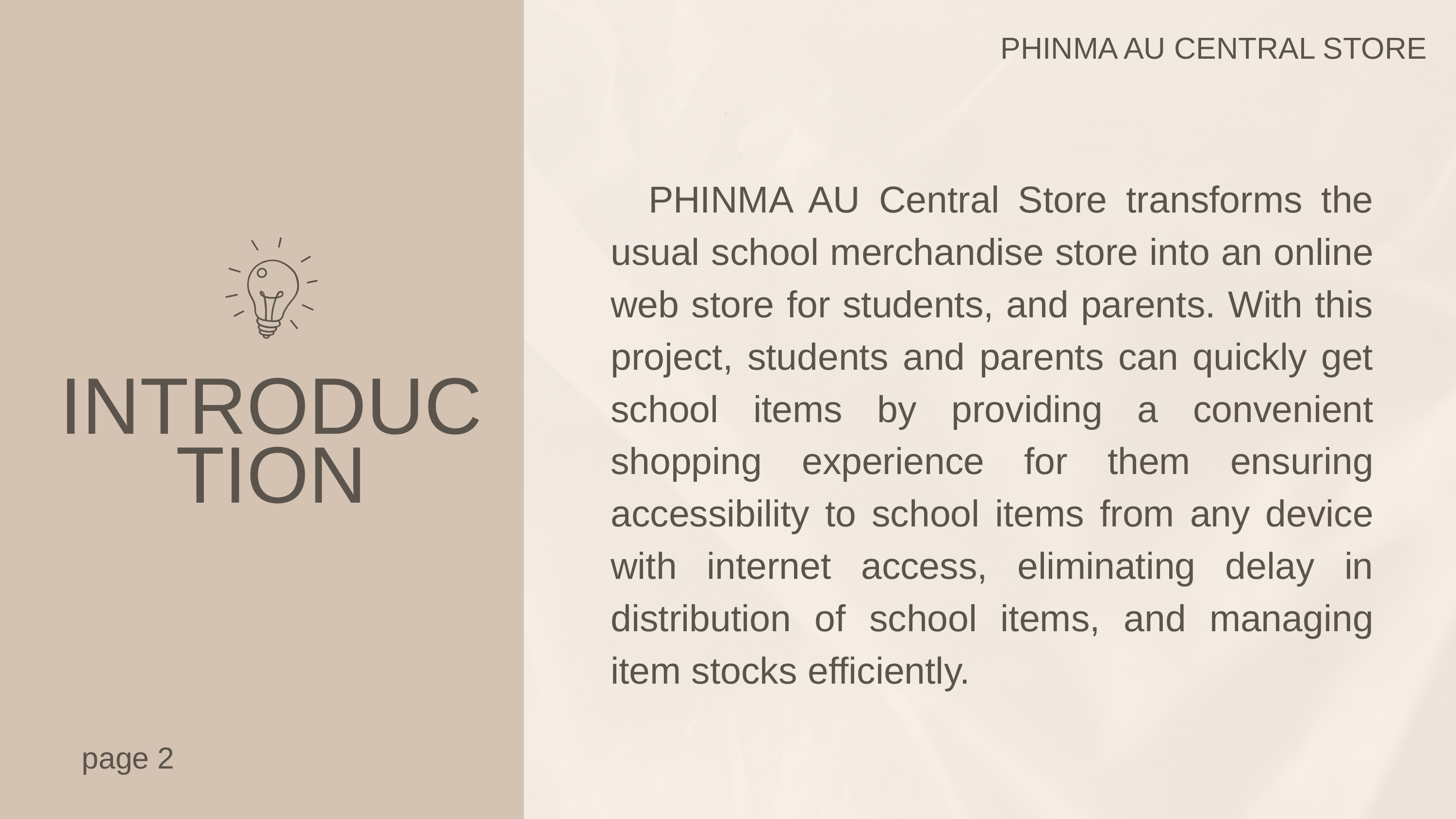

PHINMA AU CENTRAL STORE
  PHINMA AU Central Store transforms the usual school merchandise store into an online web store for students, and parents. With this project, students and parents can quickly get school items by providing a convenient shopping experience for them ensuring accessibility to school items from any device with internet access, eliminating delay in distribution of school items, and managing item stocks efficiently.

INTRODUCTION
page 2